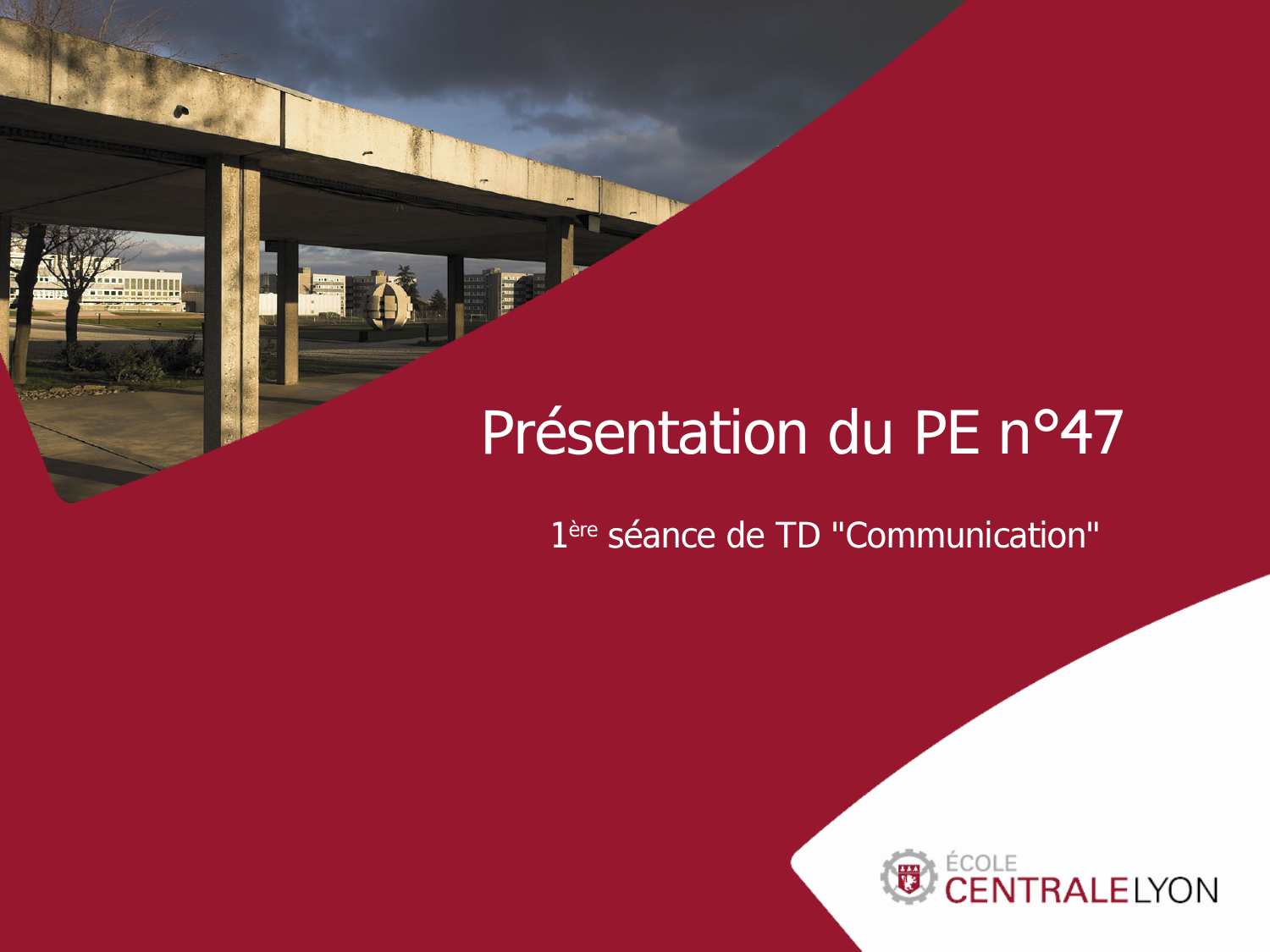

Présentation du PE n°47
1ère séance de TD "Communication"